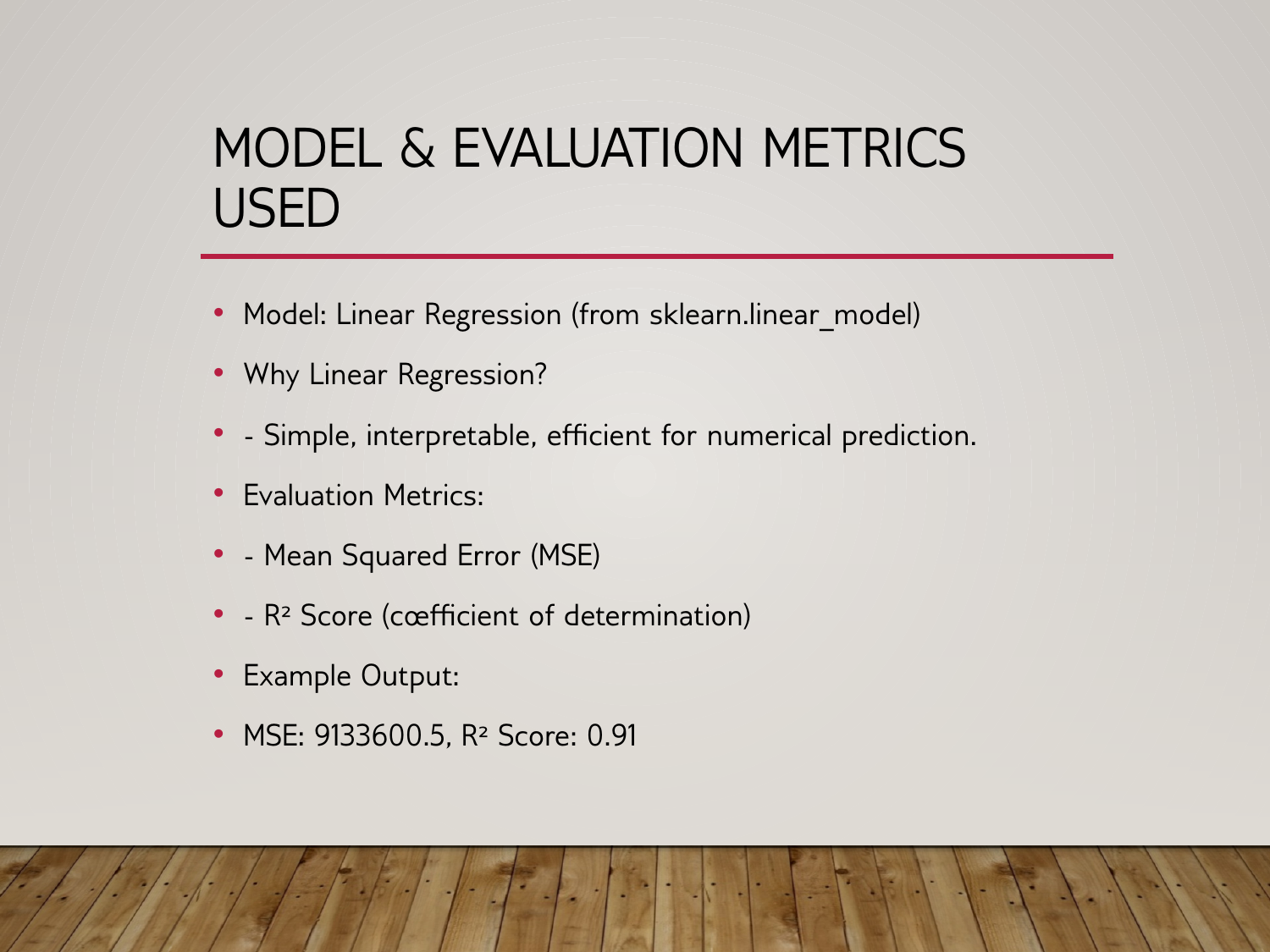

# Model & Evaluation Metrics Used
Model: Linear Regression (from sklearn.linear_model)
Why Linear Regression?
- Simple, interpretable, efficient for numerical prediction.
Evaluation Metrics:
- Mean Squared Error (MSE)
- R² Score (coefficient of determination)
Example Output:
MSE: 9133600.5, R² Score: 0.91